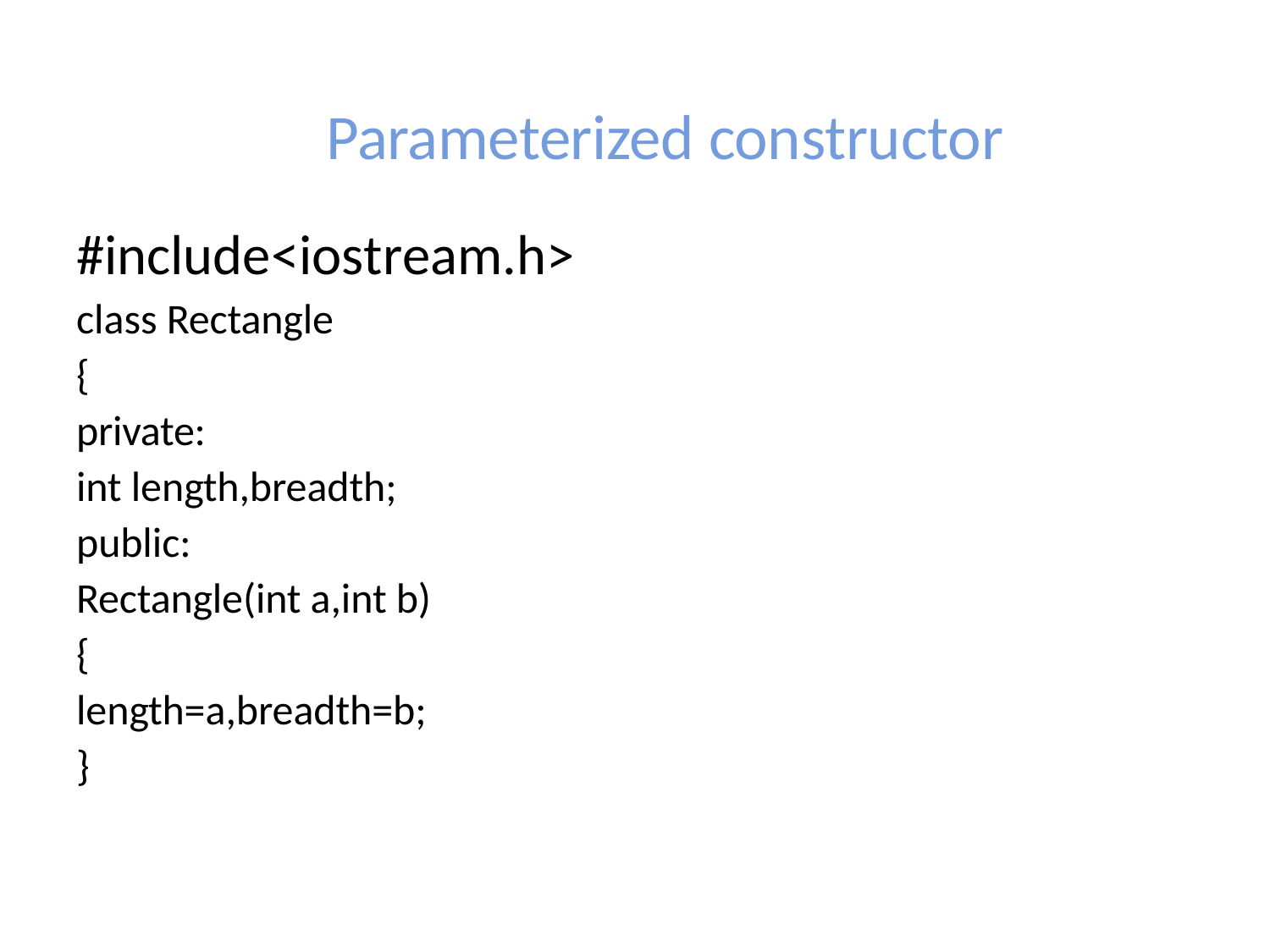

# Parameterized constructor
#include<iostream.h>
class Rectangle
{
private:
int length,breadth;
public:
Rectangle(int a,int b)
{
length=a,breadth=b;
}